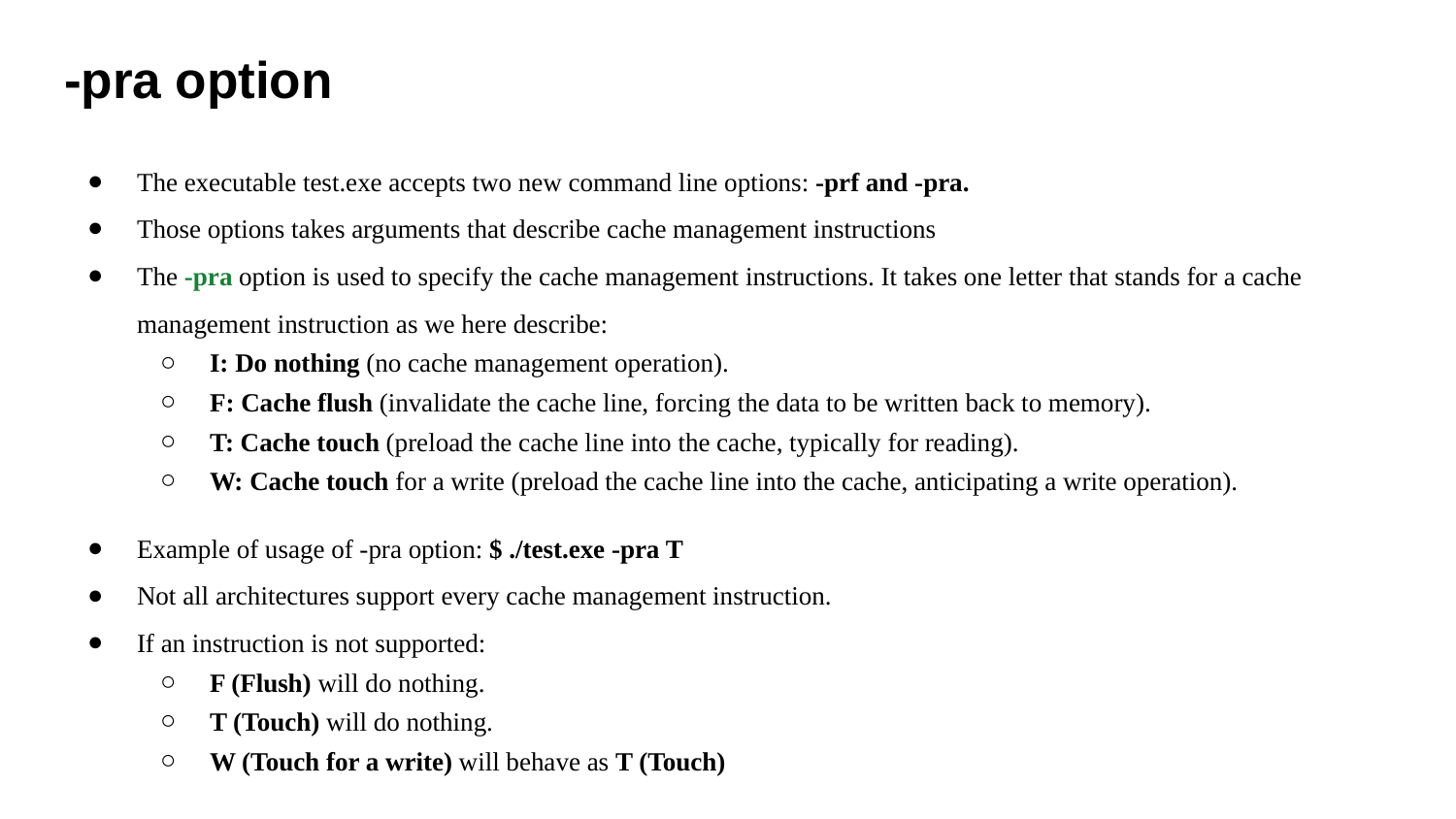

# -pra option
The executable test.exe accepts two new command line options: -prf and -pra.
Those options takes arguments that describe cache management instructions
The -pra option is used to specify the cache management instructions. It takes one letter that stands for a cache management instruction as we here describe:
I: Do nothing (no cache management operation).
F: Cache flush (invalidate the cache line, forcing the data to be written back to memory).
T: Cache touch (preload the cache line into the cache, typically for reading).
W: Cache touch for a write (preload the cache line into the cache, anticipating a write operation).
Example of usage of -pra option: $ ./test.exe -pra T
Not all architectures support every cache management instruction.
If an instruction is not supported:
F (Flush) will do nothing.
T (Touch) will do nothing.
W (Touch for a write) will behave as T (Touch)